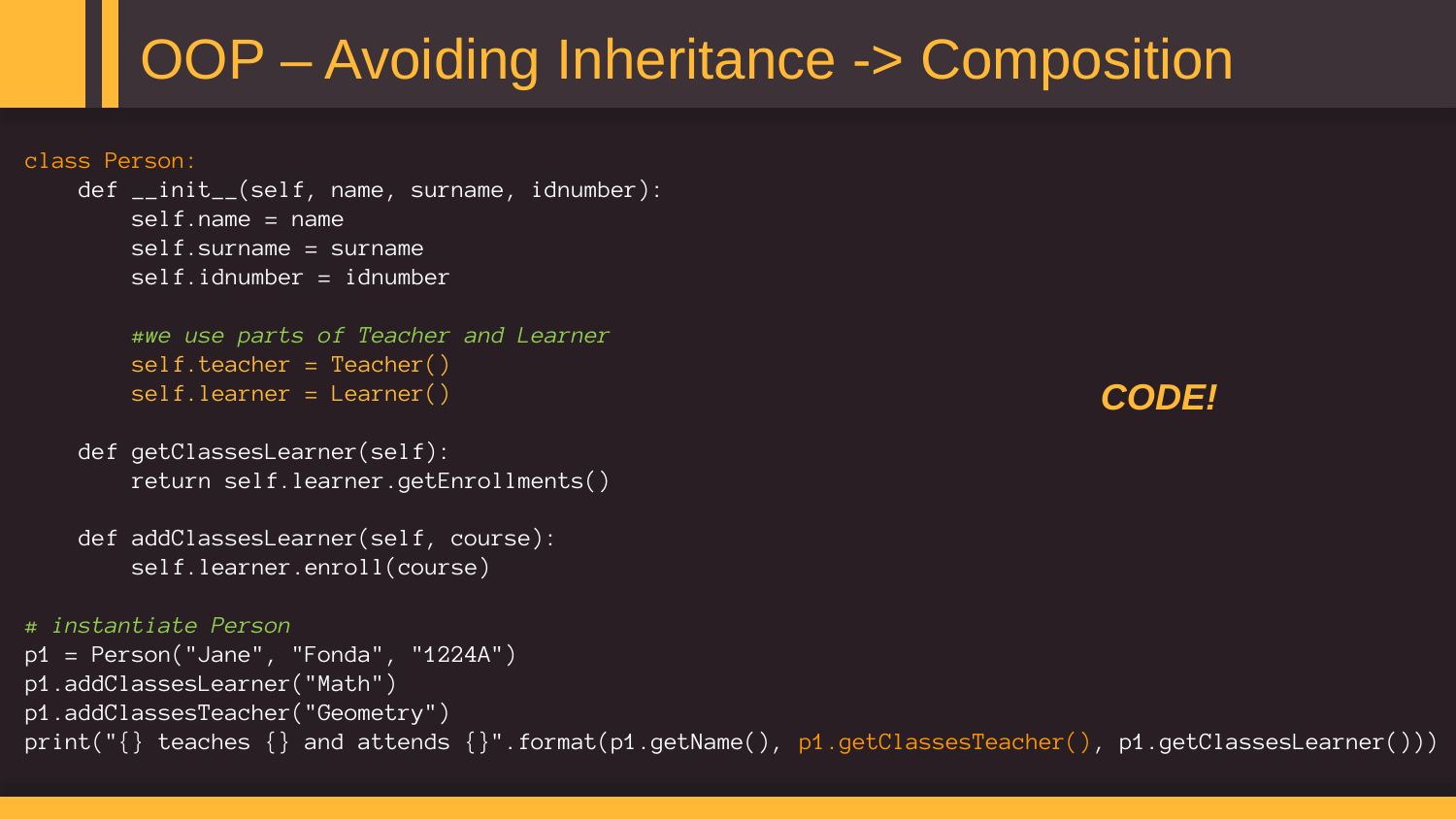

OOP – Avoiding Inheritance -> Composition
class Person:
    def __init__(self, name, surname, idnumber):
        self.name = name
        self.surname = surname
        self.idnumber = idnumber

        #we use parts of Teacher and Learner
        self.teacher = Teacher()
        self.learner = Learner()

    def getClassesLearner(self):
        return self.learner.getEnrollments()

    def addClassesLearner(self, course):
        self.learner.enroll(course)

# instantiate Person
p1 = Person("Jane", "Fonda", "1224A")
p1.addClassesLearner("Math")
p1.addClassesTeacher("Geometry")
print("{} teaches {} and attends {}".format(p1.getName(), p1.getClassesTeacher(), p1.getClassesLearner()))
CODE!